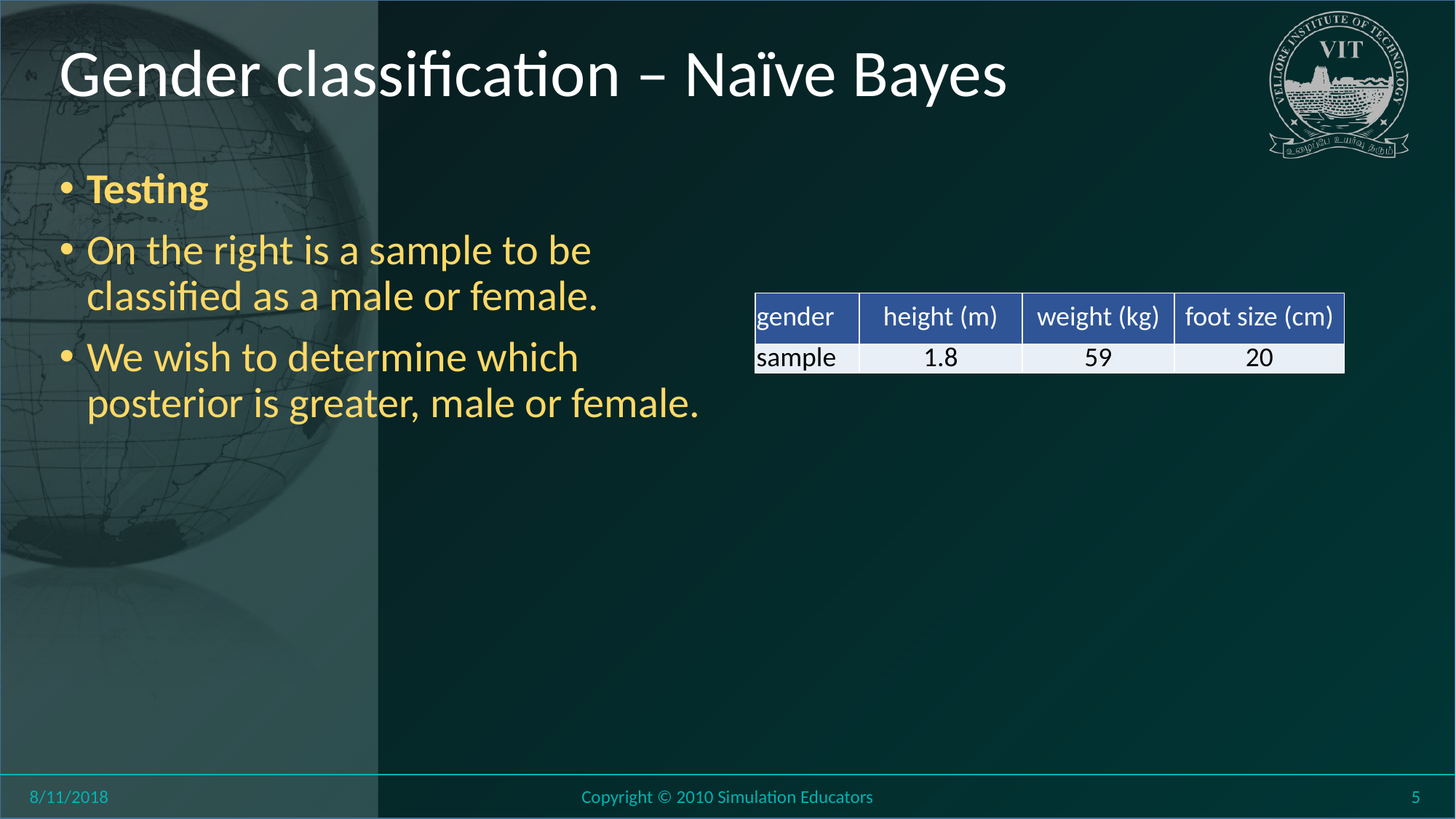

# Gender classification – Naïve Bayes
Testing
On the right is a sample to be classified as a male or female.
We wish to determine which posterior is greater, male or female.
| gender | height (m) | weight (kg) | foot size (cm) |
| --- | --- | --- | --- |
| sample | 1.8 | 59 | 20 |
8/11/2018
Copyright © 2010 Simulation Educators
5